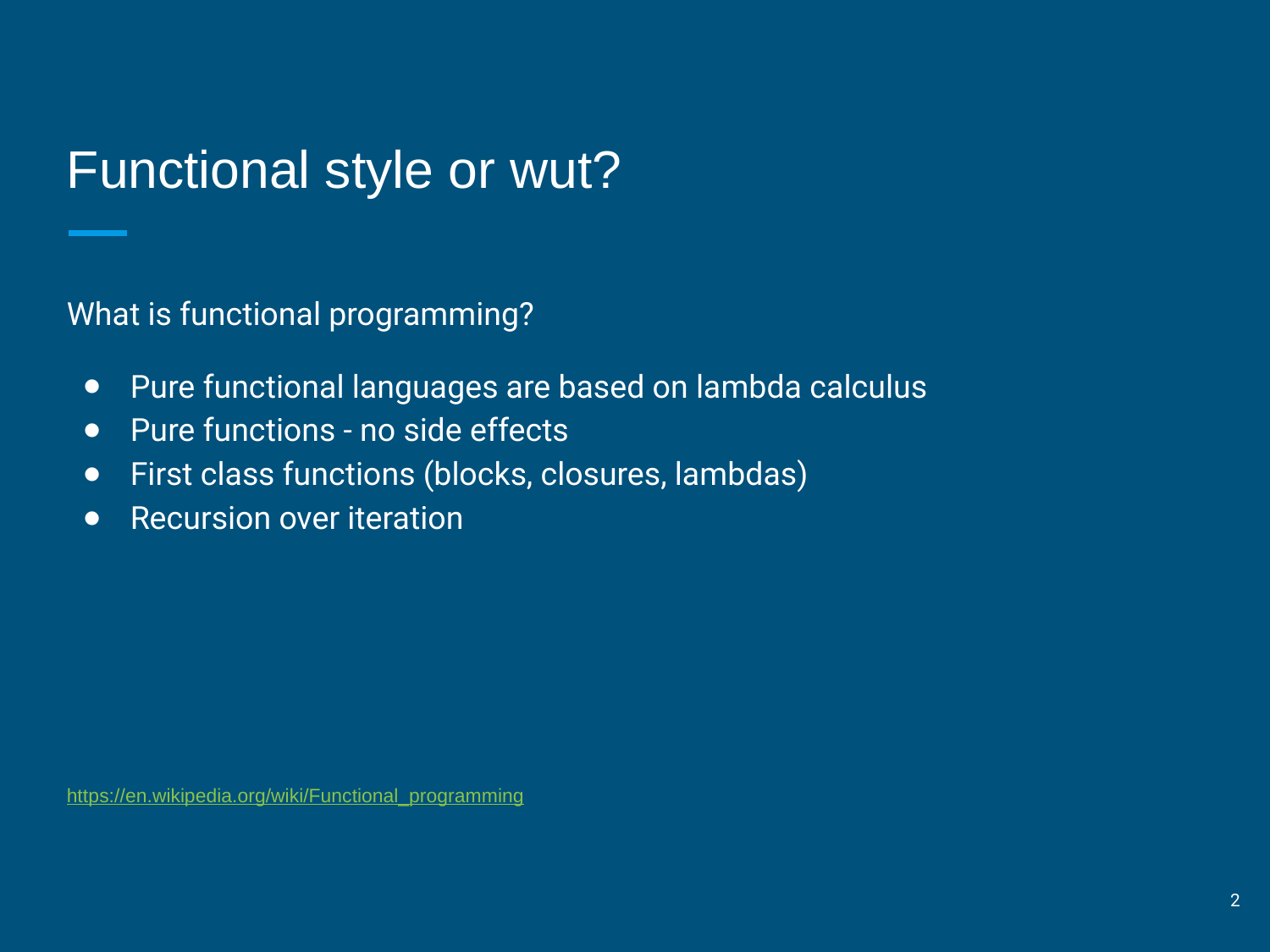

# Functional style or wut?
What is functional programming?
Pure functional languages are based on lambda calculus
Pure functions - no side effects
First class functions (blocks, closures, lambdas)
Recursion over iteration

https://en.wikipedia.org/wiki/Functional_programming
2